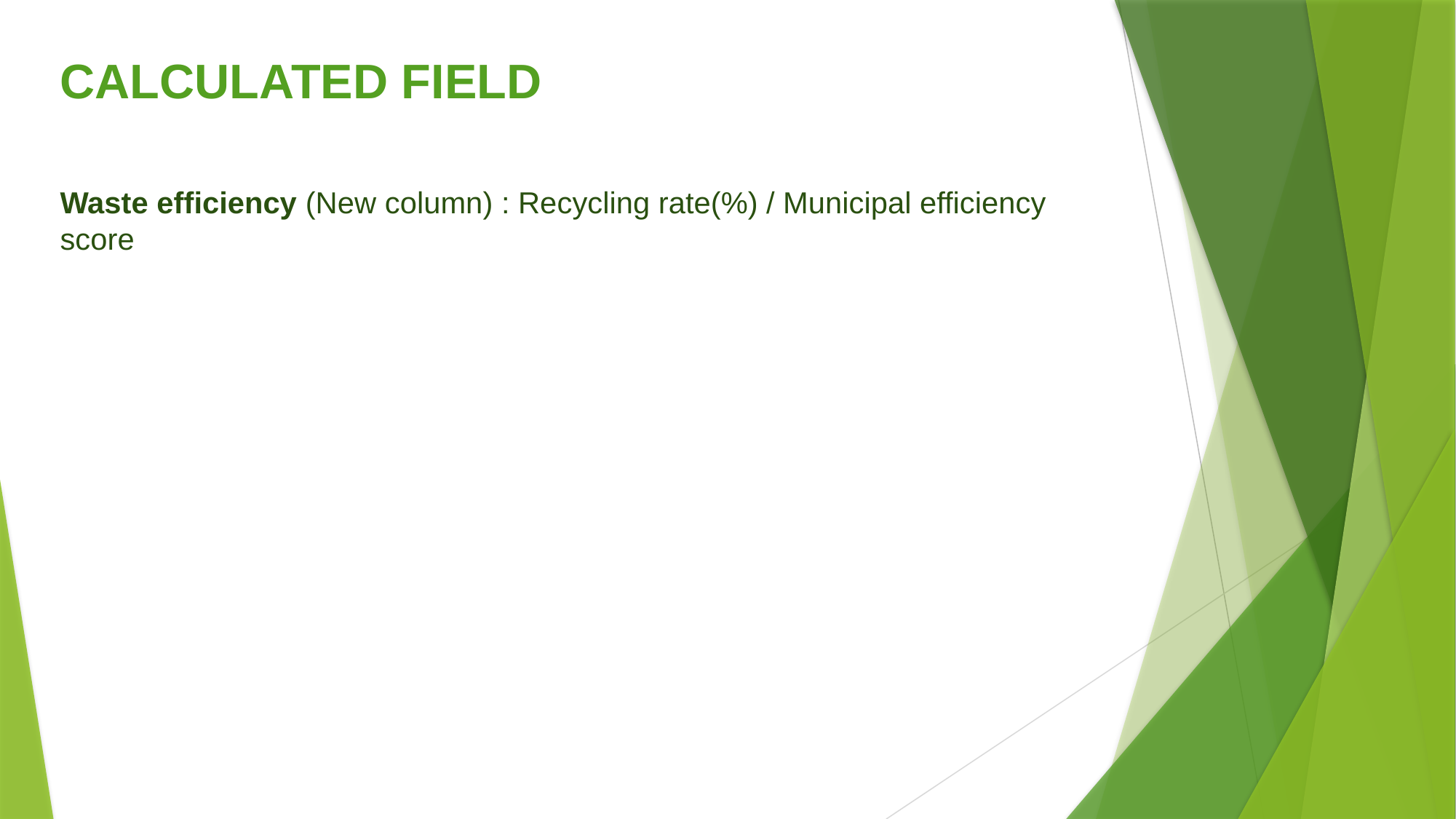

# CALCULATED FIELD
Waste efficiency (New column) : Recycling rate(%) / Municipal efficiency score